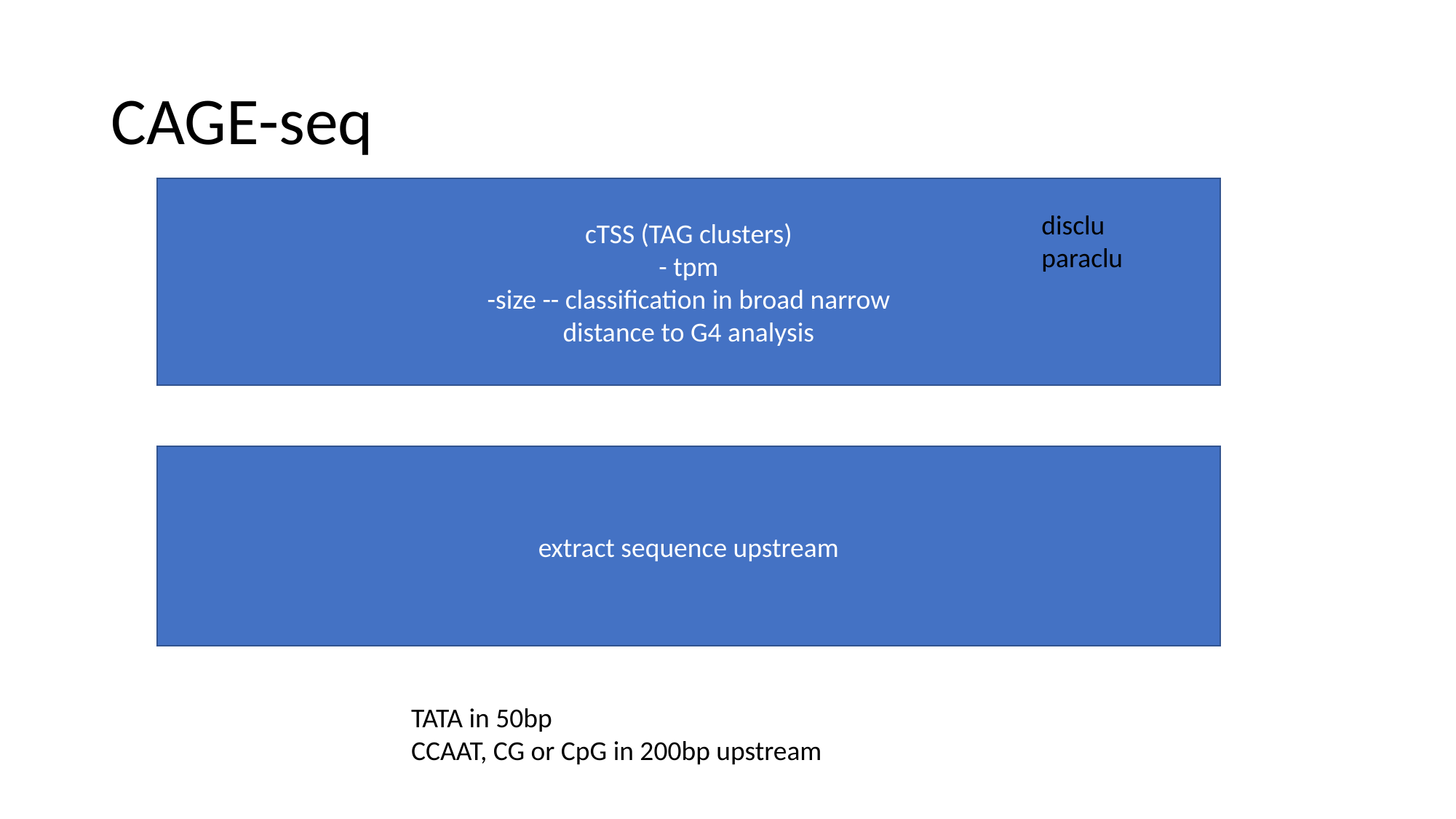

# CAGE-seq
cTSS (TAG clusters)
- tpm
-size -- classification in broad narrow
distance to G4 analysis
disclu
paraclu
extract sequence upstream
TATA in 50bp
CCAAT, CG or CpG in 200bp upstream